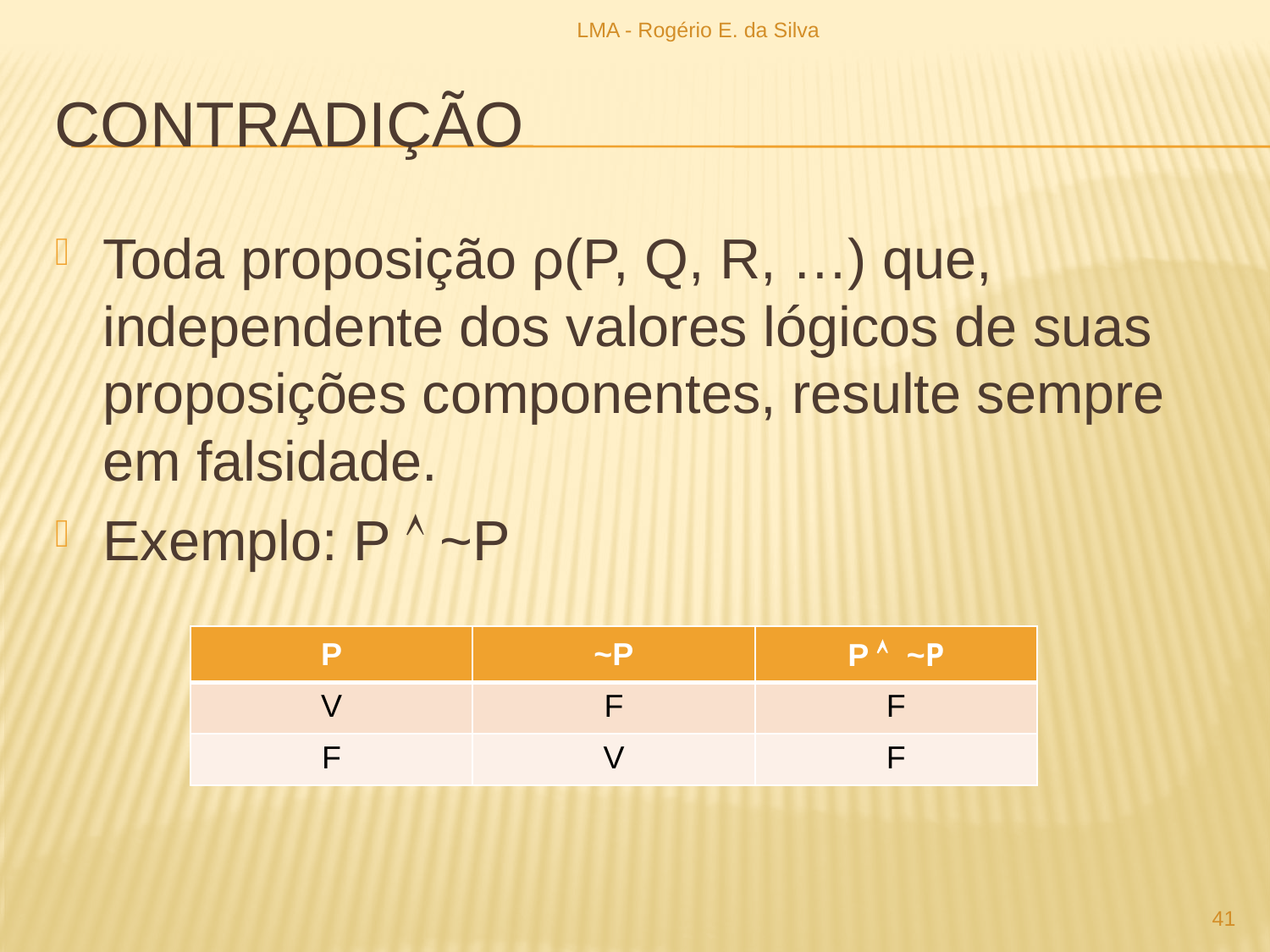

LMA - Rogério E. da Silva
# contradição
Toda proposição ρ(P, Q, R, …) que, independente dos valores lógicos de suas proposições componentes, resulte sempre em falsidade.
Exemplo: P ∧ ~P
| P | ~P | P ∧ ~P |
| --- | --- | --- |
| V | F | F |
| F | V | F |
41